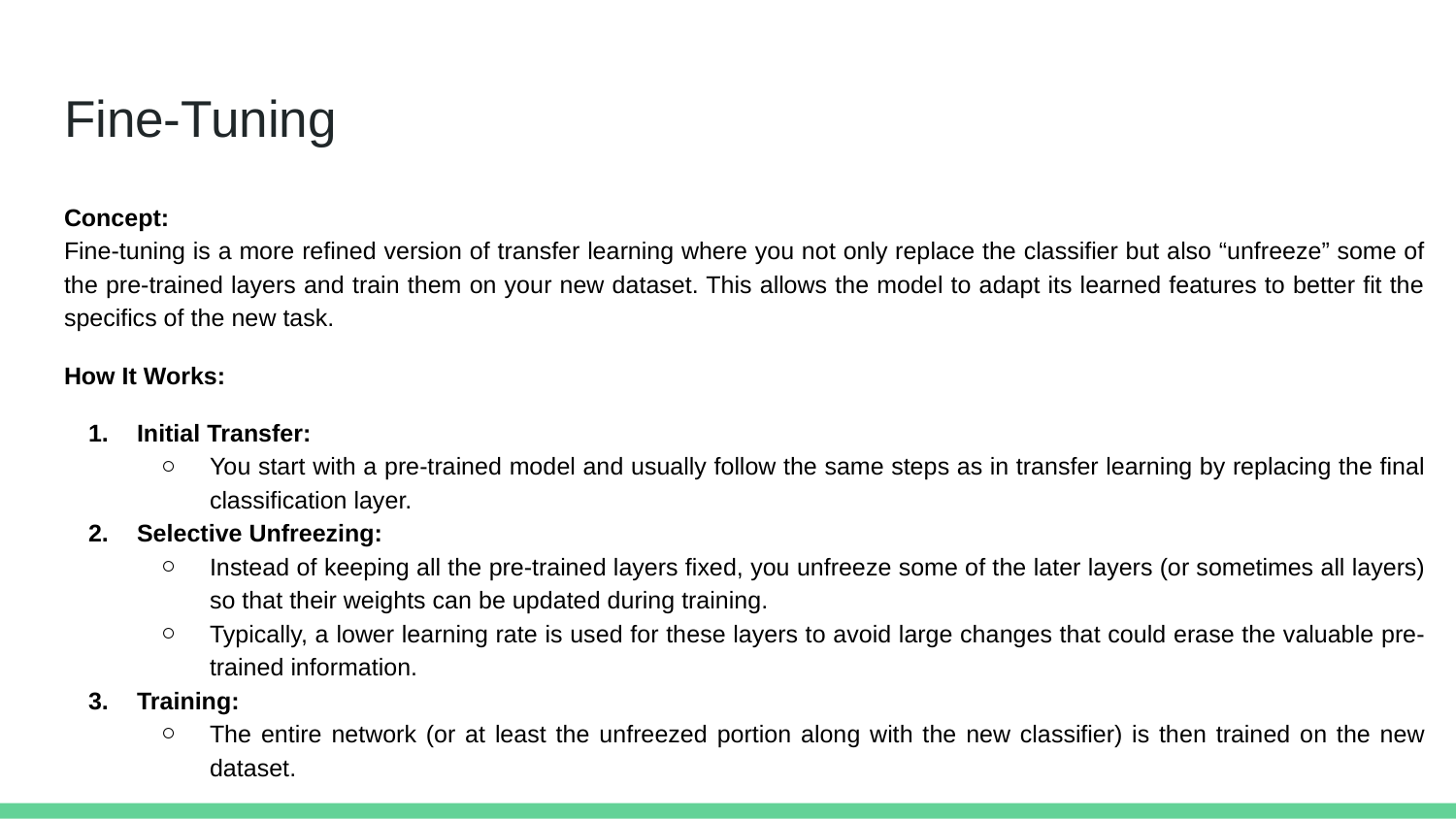

# Fine-Tuning
Concept:
Fine-tuning is a more refined version of transfer learning where you not only replace the classifier but also “unfreeze” some of the pre-trained layers and train them on your new dataset. This allows the model to adapt its learned features to better fit the specifics of the new task.
How It Works:
Initial Transfer:
You start with a pre-trained model and usually follow the same steps as in transfer learning by replacing the final classification layer.
Selective Unfreezing:
Instead of keeping all the pre-trained layers fixed, you unfreeze some of the later layers (or sometimes all layers) so that their weights can be updated during training.
Typically, a lower learning rate is used for these layers to avoid large changes that could erase the valuable pre-trained information.
Training:
The entire network (or at least the unfreezed portion along with the new classifier) is then trained on the new dataset.